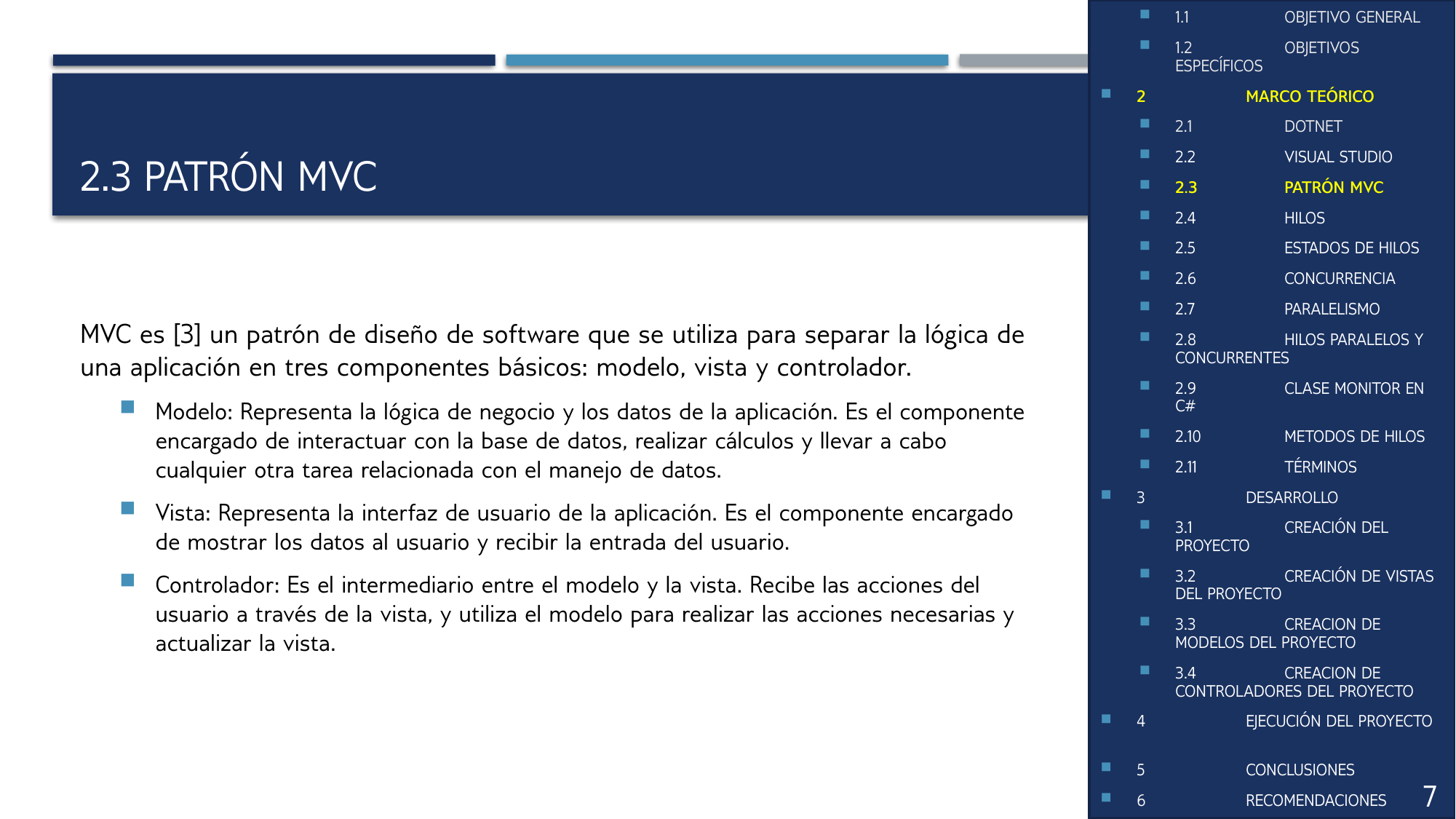

1	OBJETIVOS
1.1	OBJETIVO GENERAL
1.2	OBJETIVOS ESPECÍFICOS
2	MARCO TEÓRICO
2.1	DOTNET
2.2	VISUAL STUDIO
2.3	PATRÓN MVC
2.4	HILOS
2.5	ESTADOS DE HILOS
2.6	CONCURRENCIA
2.7	PARALELISMO
2.8	HILOS PARALELOS Y CONCURRENTES
2.9	CLASE MONITOR EN C#
2.10	METODOS DE HILOS
2.11	TÉRMINOS
3	DESARROLLO
3.1	CREACIÓN DEL PROYECTO
3.2	CREACIÓN DE VISTAS DEL PROYECTO
3.3 	CREACION DE MODELOS DEL PROYECTO
3.4 	CREACION DE CONTROLADORES DEL PROYECTO
4	EJECUCIÓN DEL PROYECTO
5	CONCLUSIONES
6	RECOMENDACIONES
7	BIBLIOGRAFÍA
7
# 2.3 PATRÓN MVC
MVC es [3] un patrón de diseño de software que se utiliza para separar la lógica de una aplicación en tres componentes básicos: modelo, vista y controlador.
Modelo: Representa la lógica de negocio y los datos de la aplicación. Es el componente encargado de interactuar con la base de datos, realizar cálculos y llevar a cabo cualquier otra tarea relacionada con el manejo de datos.
Vista: Representa la interfaz de usuario de la aplicación. Es el componente encargado de mostrar los datos al usuario y recibir la entrada del usuario.
Controlador: Es el intermediario entre el modelo y la vista. Recibe las acciones del usuario a través de la vista, y utiliza el modelo para realizar las acciones necesarias y actualizar la vista.
6
6
5